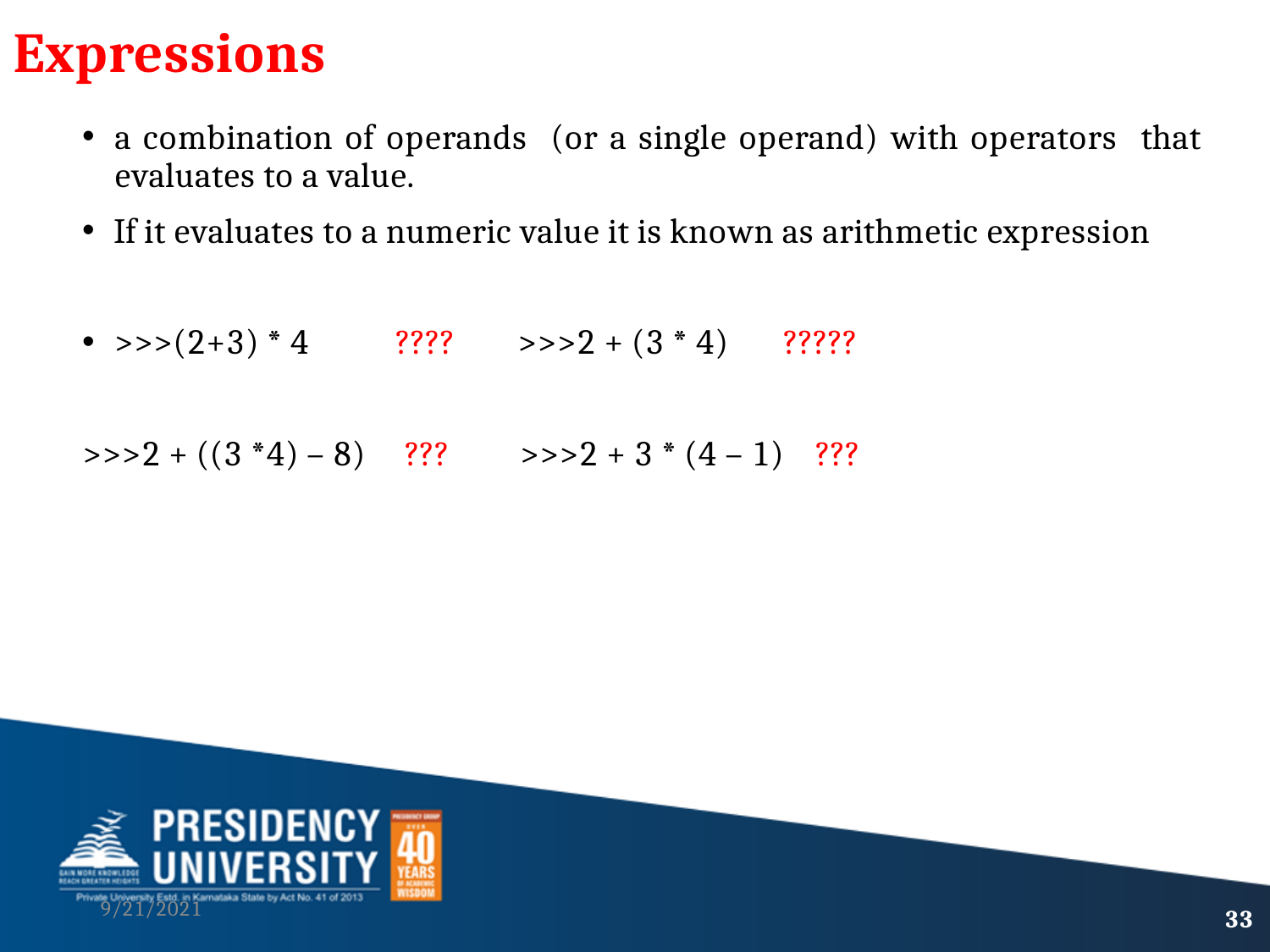

# Expressions
a combination of operands  (or a single operand) with operators  that evaluates to a value.
If it evaluates to a numeric value it is known as arithmetic expression

>>>(2+3) * 4           ????        >>>2 + (3 * 4)       ?????

>>>2 + ((3 *4) – 8)     ???         >>>2 + 3 * (4 – 1)    ???

9/21/2021
33